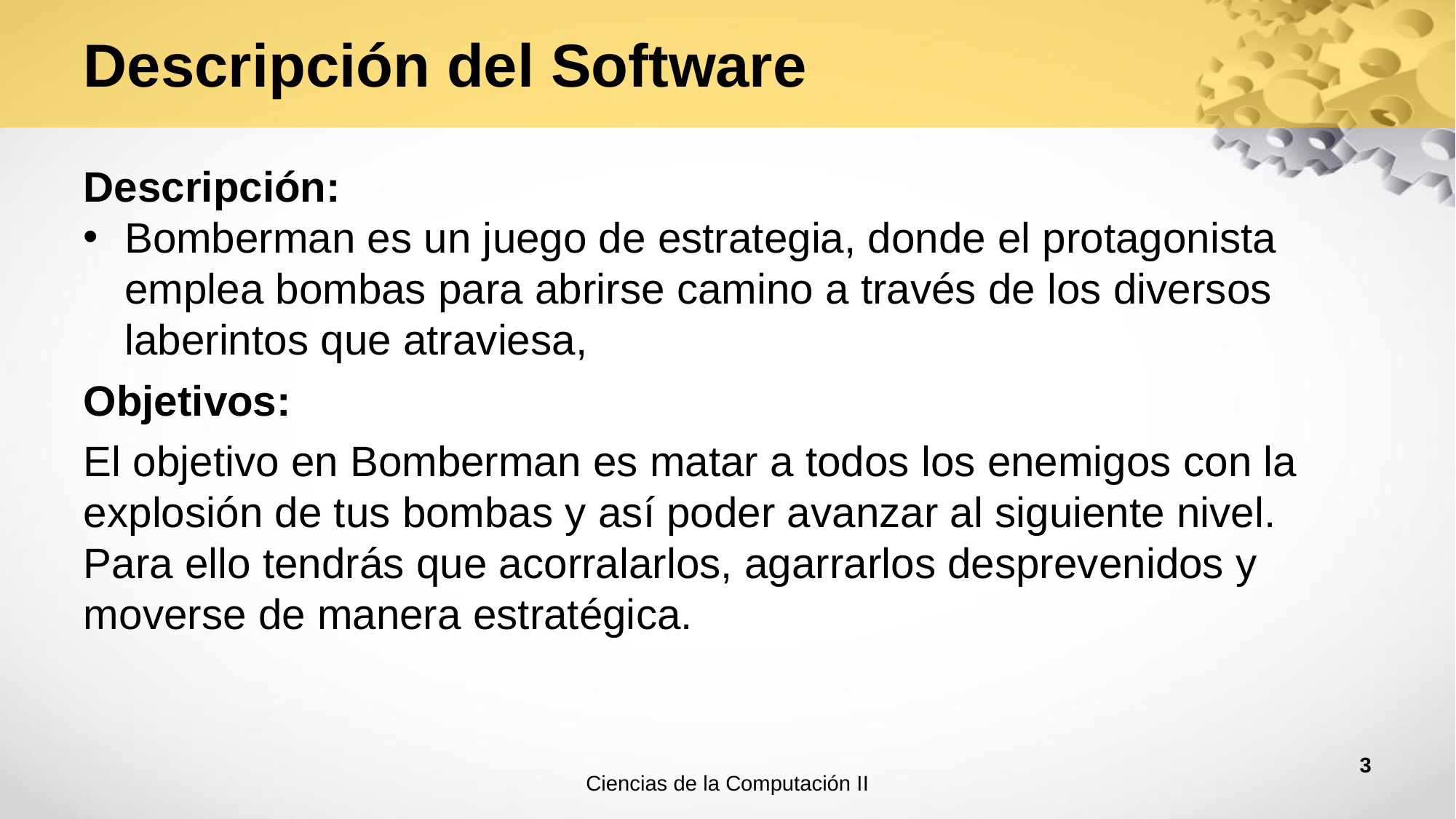

# Descripción del Software
Descripción:
Bomberman es un juego de estrategia, donde el protagonista emplea bombas para abrirse camino a través de los diversos laberintos que atraviesa,
Objetivos:
El objetivo en Bomberman es matar a todos los enemigos con la explosión de tus bombas y así poder avanzar al siguiente nivel. Para ello tendrás que acorralarlos, agarrarlos desprevenidos y moverse de manera estratégica.
3
Ciencias de la Computación II